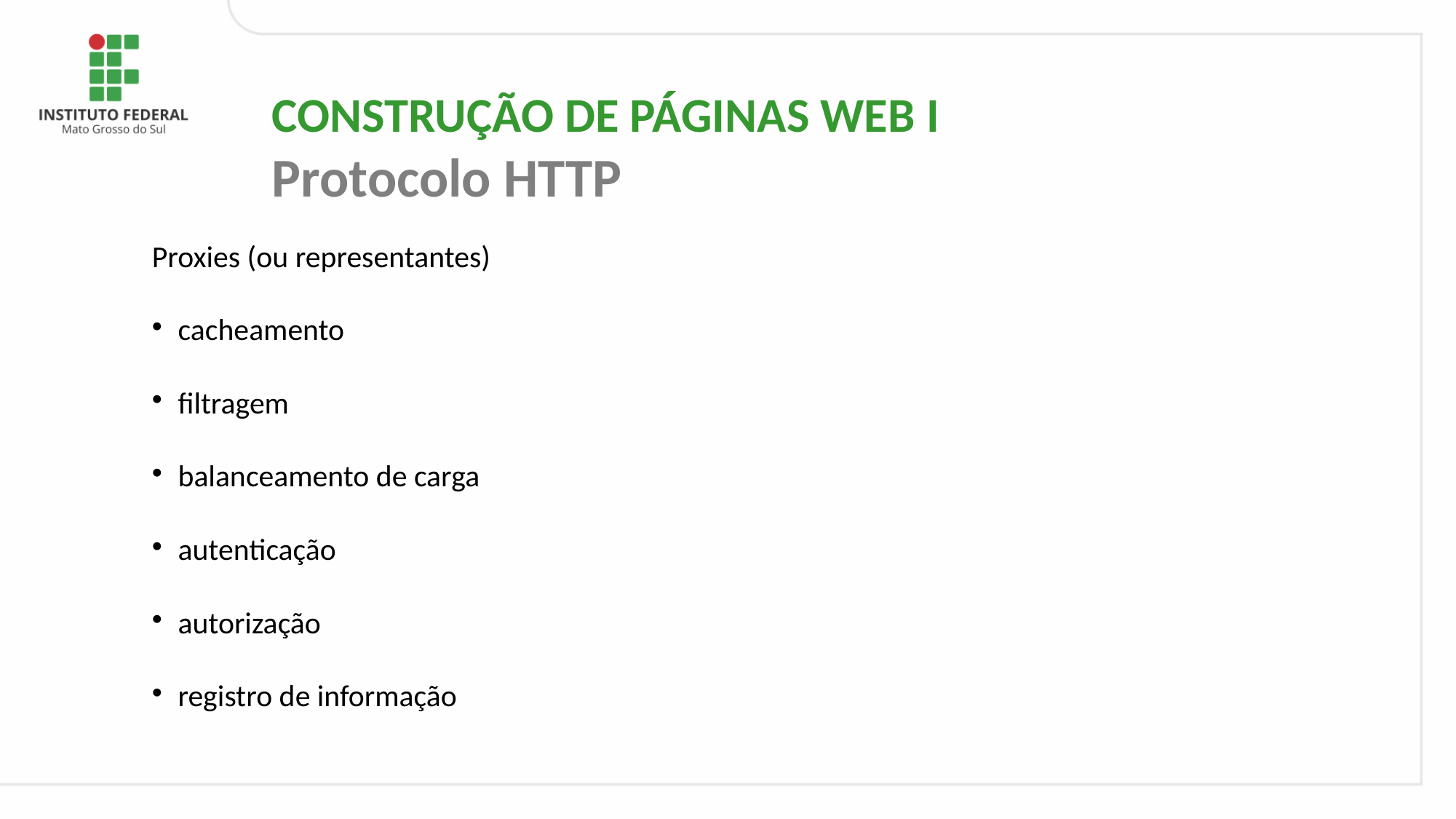

CONSTRUÇÃO DE PÁGINAS WEB I
Protocolo HTTP
# Proxies (ou representantes)
cacheamento
filtragem
balanceamento de carga
autenticação
autorização
registro de informação